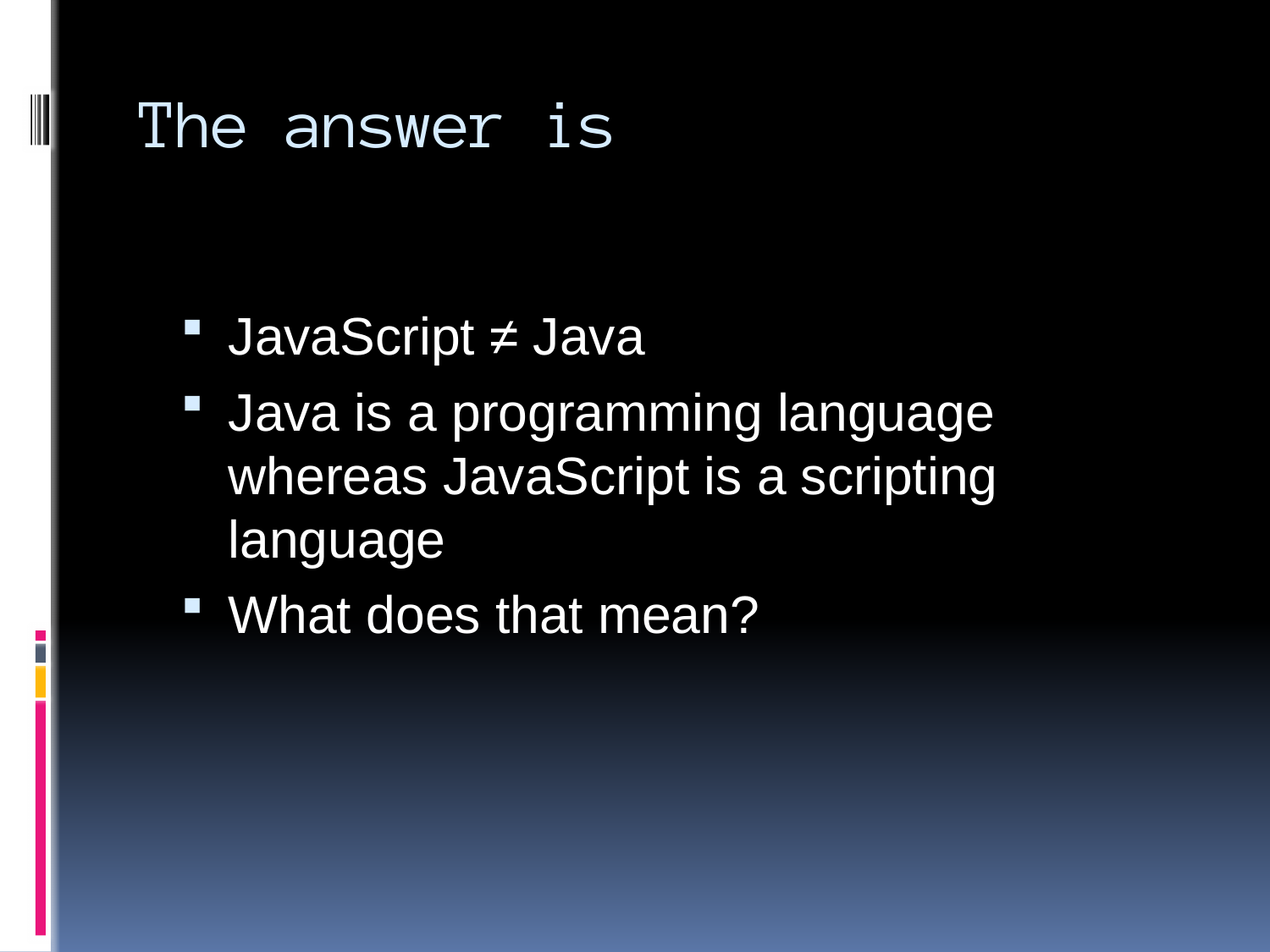

# The answer is
JavaScript ≠ Java
Java is a programming language whereas JavaScript is a scripting language
What does that mean?